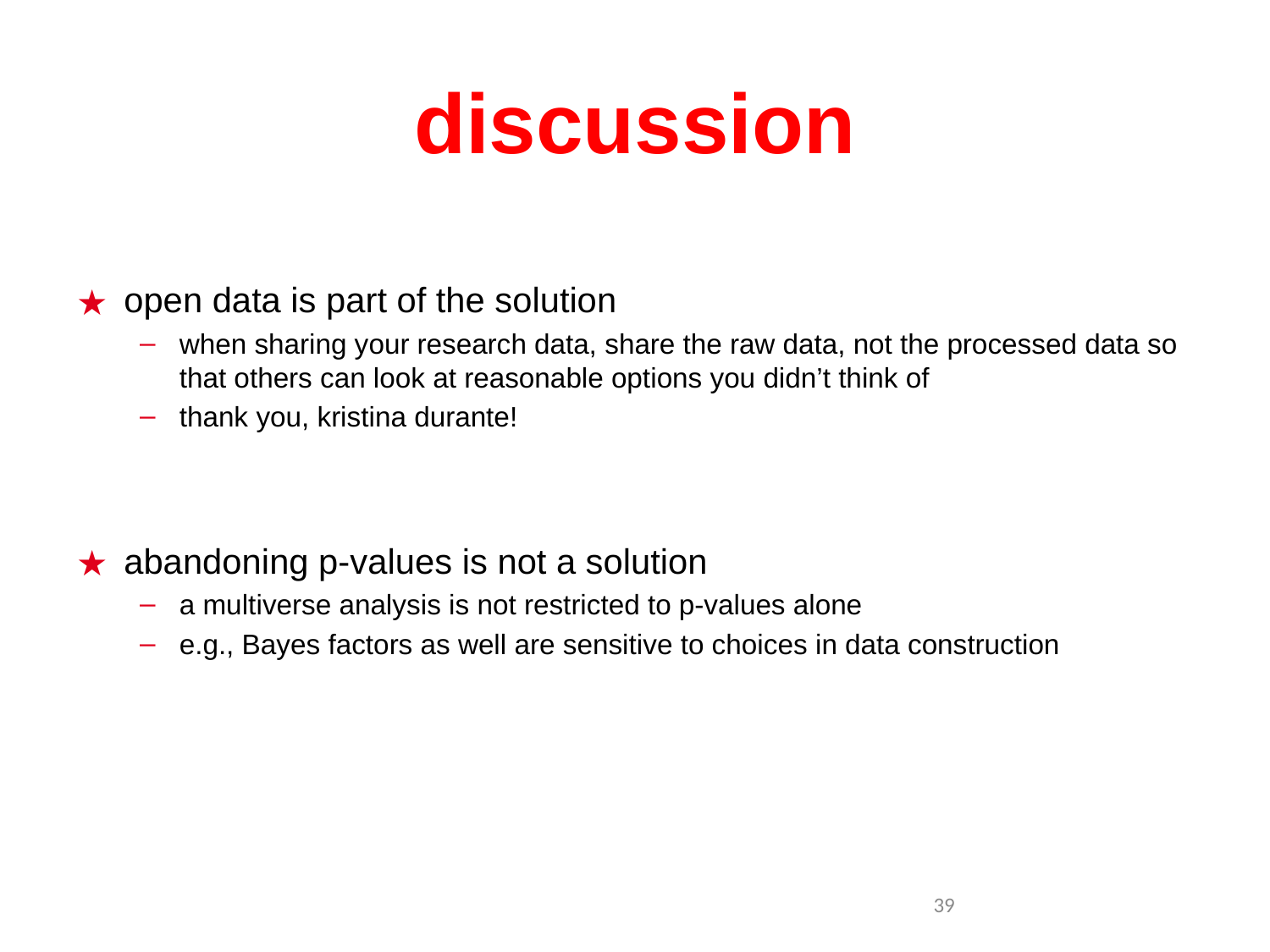

# discussion

open data is part of the solution
when sharing your research data, share the raw data, not the processed data so that others can look at reasonable options you didn’t think of
thank you, kristina durante!

abandoning p-values is not a solution
a multiverse analysis is not restricted to p-values alone
e.g., Bayes factors as well are sensitive to choices in data construction

39